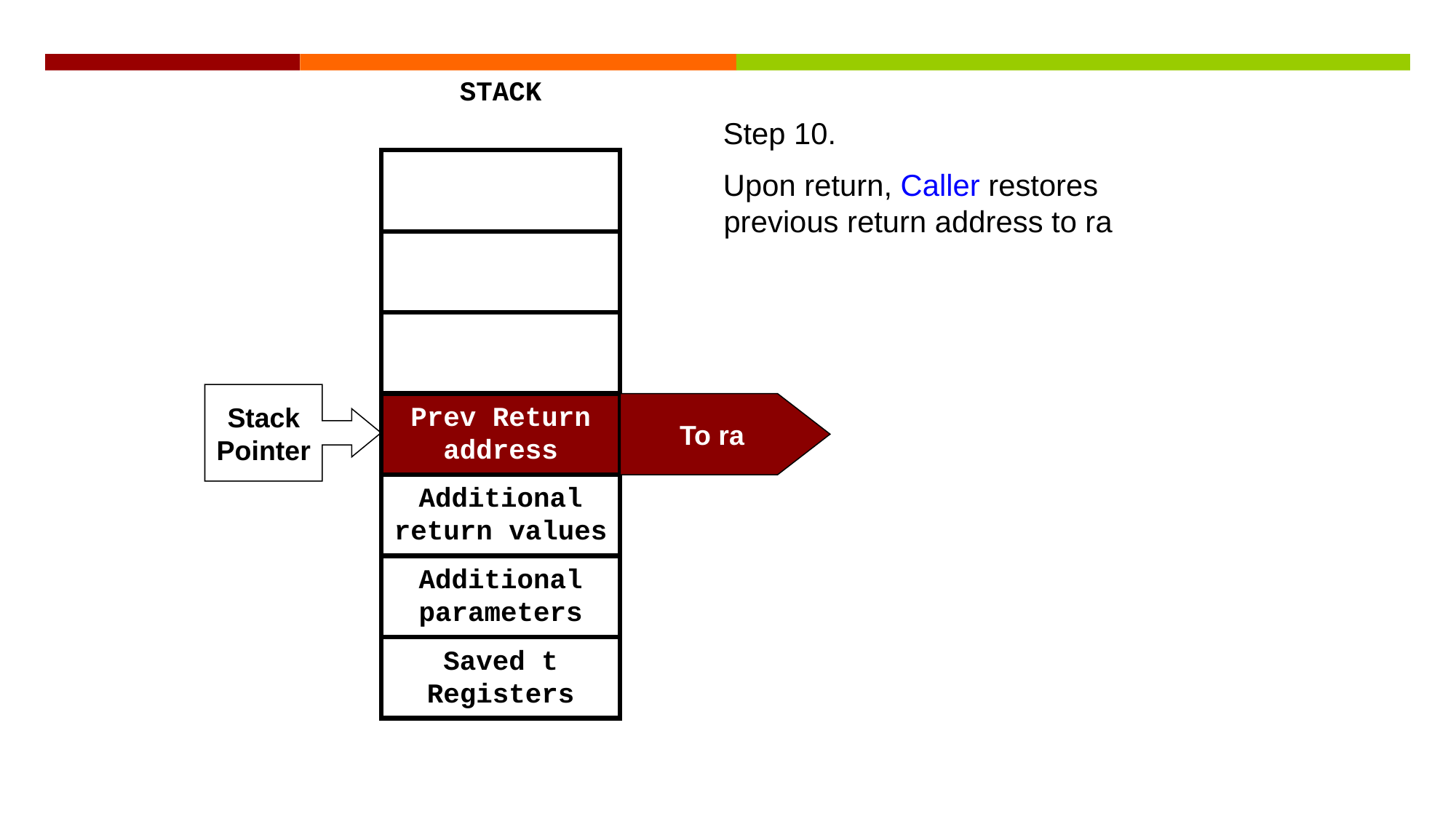

STACK
Step 10.
Upon return, Caller restores previous return address to ra

Stack
Pointer
Prev Return address
To ra
Additional return values
Additional parameters
Saved t Registers